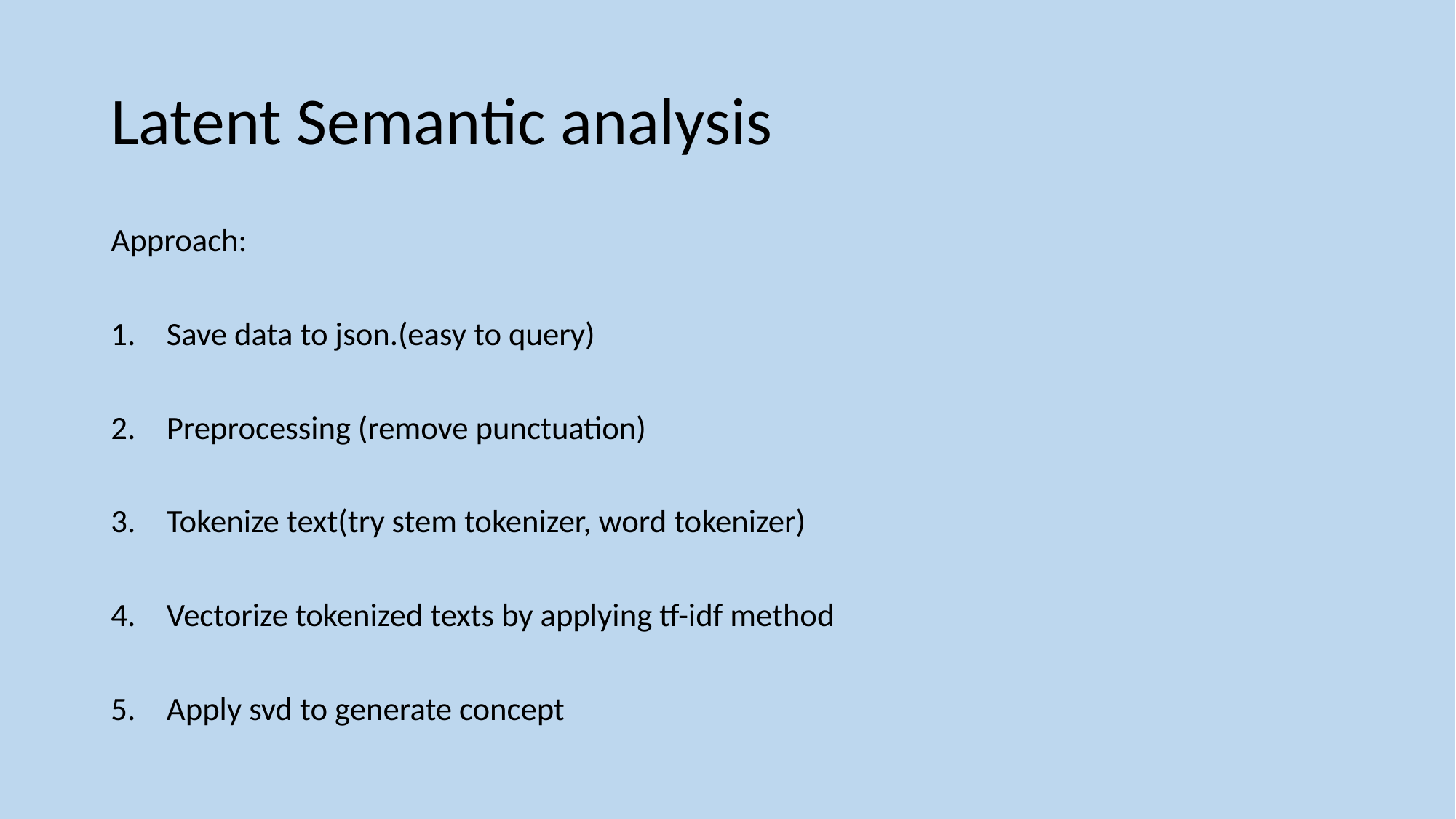

# Latent Semantic analysis
Approach:

Save data to json.(easy to query)

Preprocessing (remove punctuation)

Tokenize text(try stem tokenizer, word tokenizer)

Vectorize tokenized texts by applying tf-idf method

Apply svd to generate concept